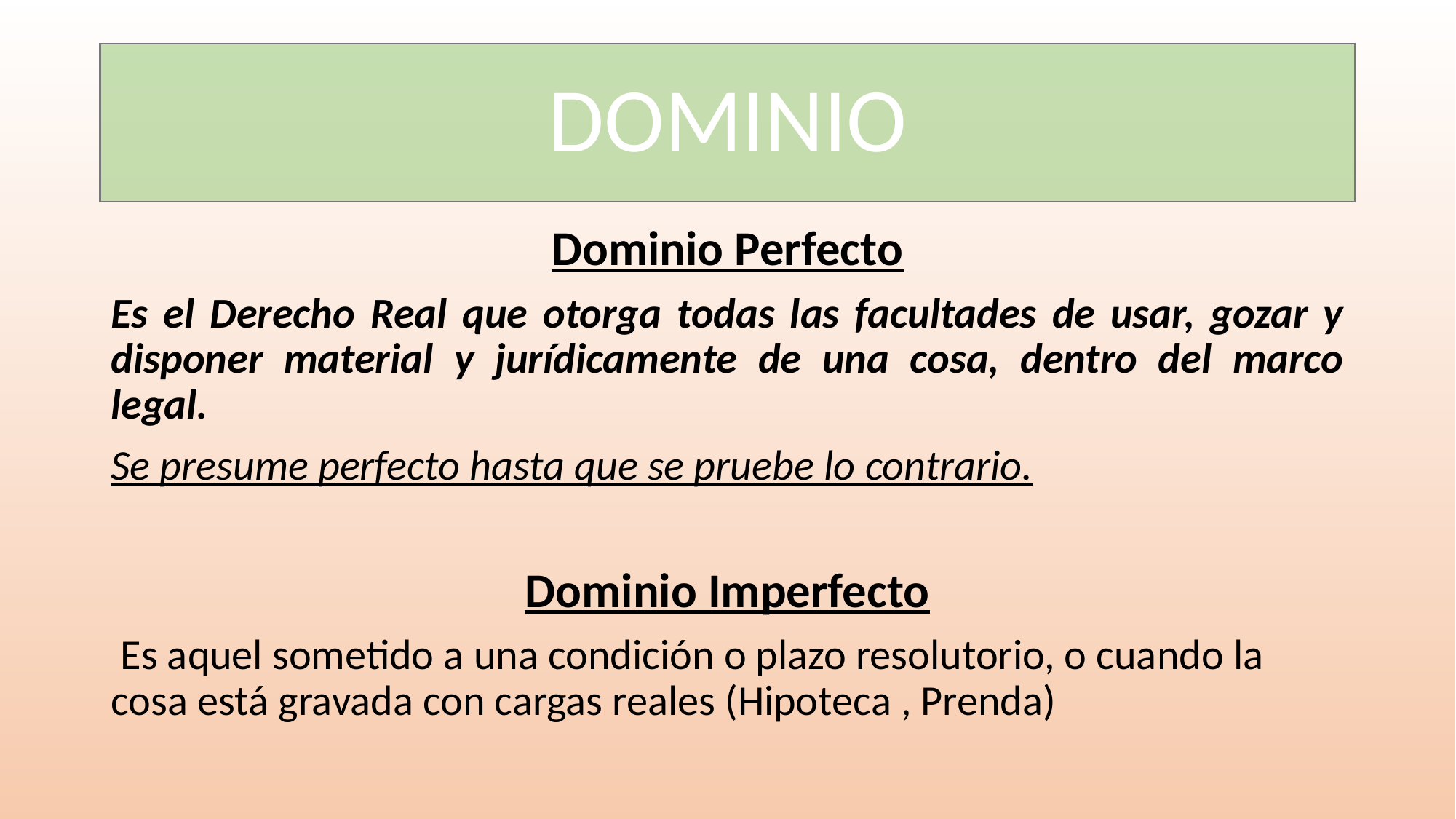

# DOMINIO
Dominio Perfecto
Es el Derecho Real que otorga todas las facultades de usar, gozar y disponer material y jurídicamente de una cosa, dentro del marco legal.
Se presume perfecto hasta que se pruebe lo contrario.

Dominio Imperfecto
 Es aquel sometido a una condición o plazo resolutorio, o cuando la cosa está gravada con cargas reales (Hipoteca , Prenda)